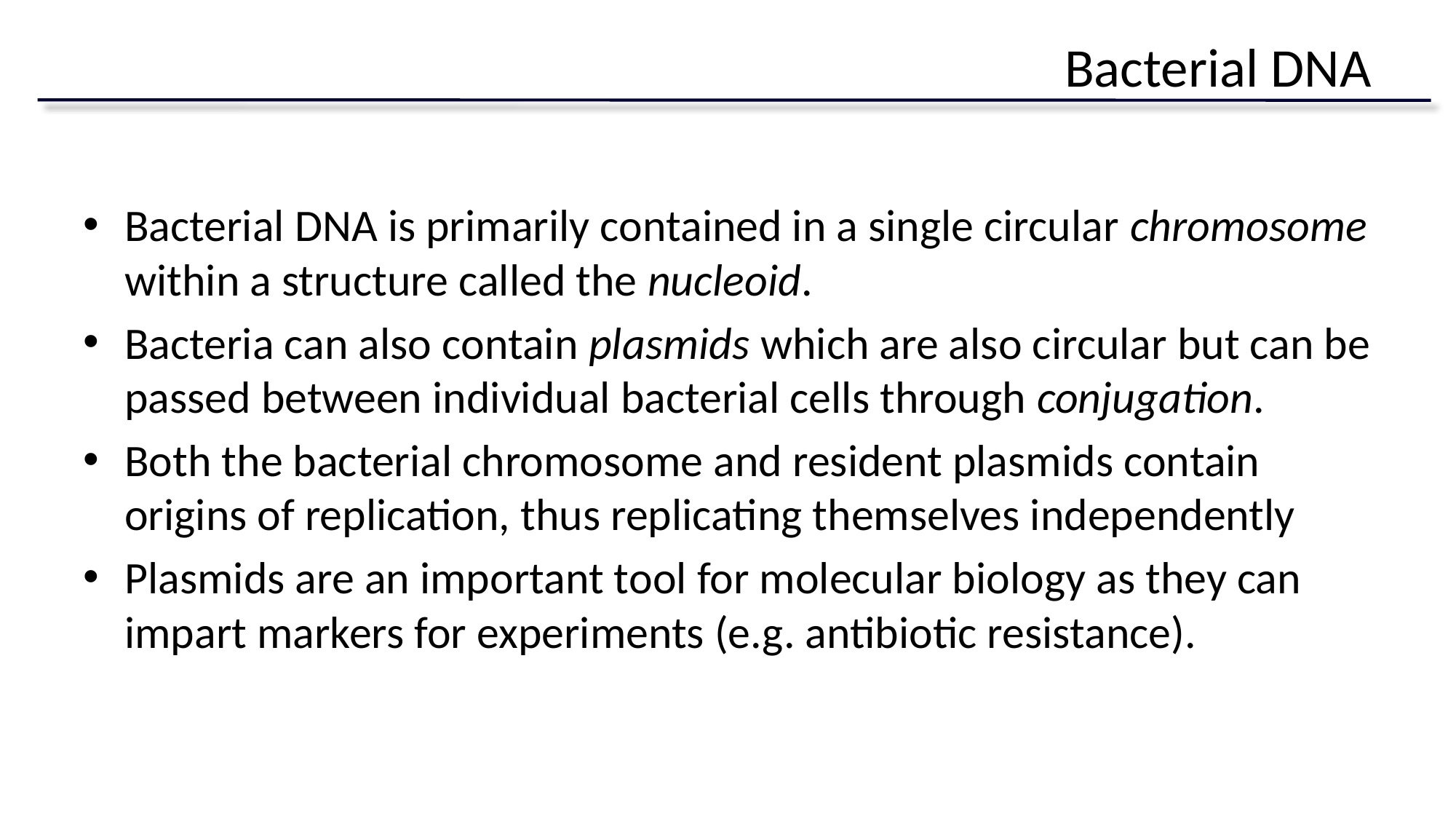

# Bacterial DNA
Bacterial DNA is primarily contained in a single circular chromosome within a structure called the nucleoid.
Bacteria can also contain plasmids which are also circular but can be passed between individual bacterial cells through conjugation.
Both the bacterial chromosome and resident plasmids contain origins of replication, thus replicating themselves independently
Plasmids are an important tool for molecular biology as they can impart markers for experiments (e.g. antibiotic resistance).